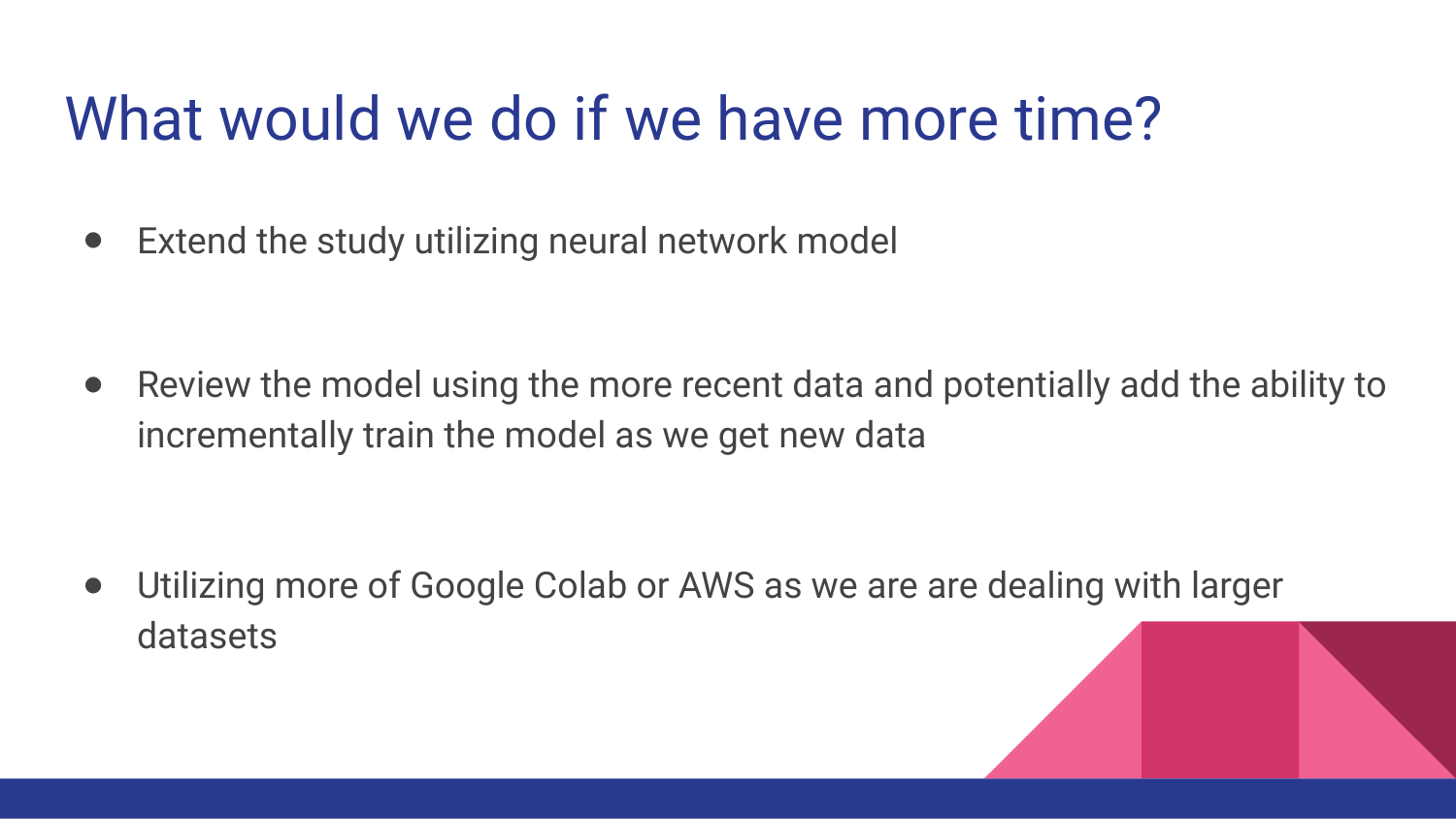

# What would we do if we have more time?
Extend the study utilizing neural network model
Review the model using the more recent data and potentially add the ability to incrementally train the model as we get new data
Utilizing more of Google Colab or AWS as we are are dealing with larger datasets